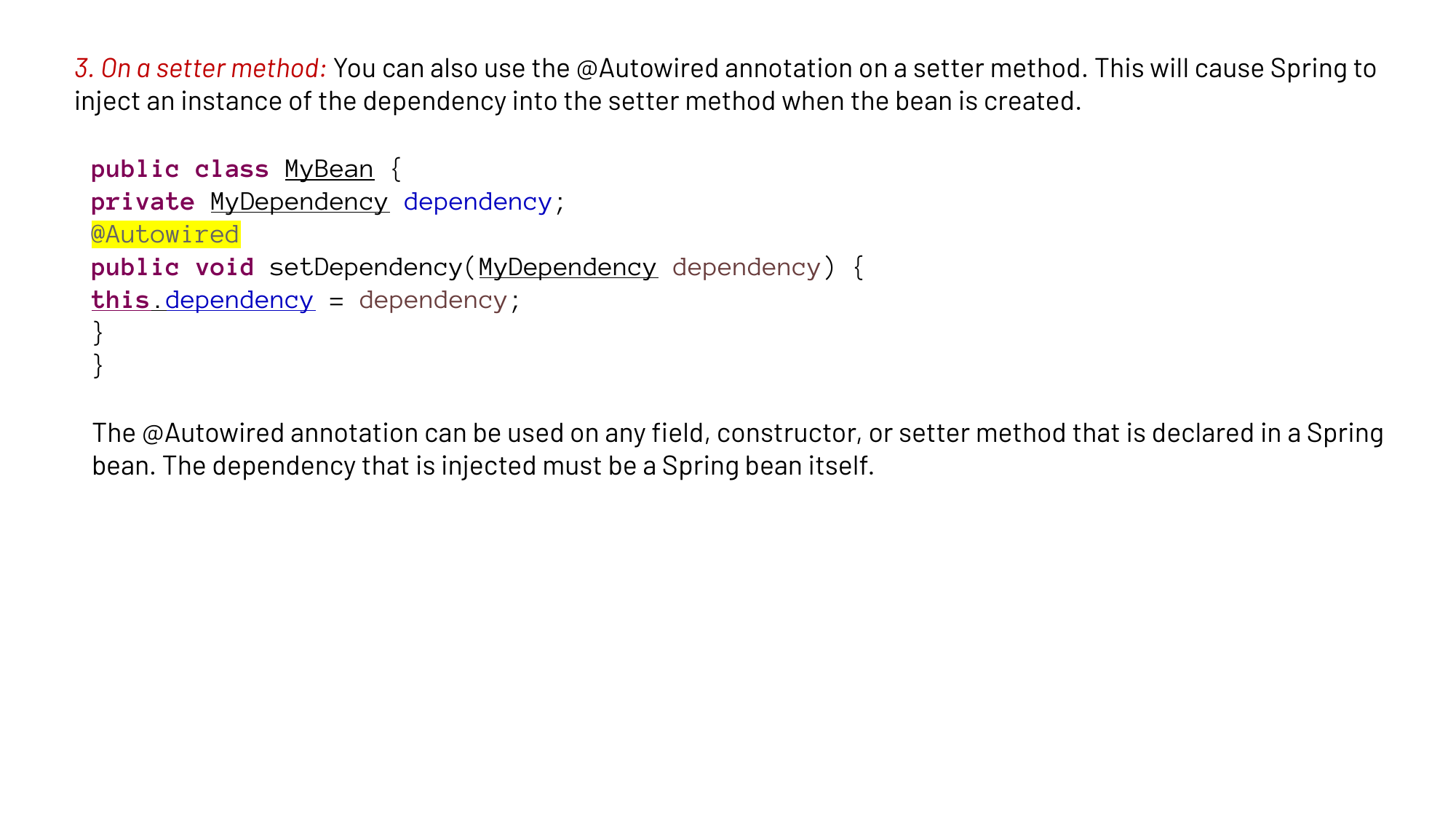

3. On a setter method: You can also use the @Autowired annotation on a setter method. This will cause Spring to inject an instance of the dependency into the setter method when the bean is created.
public class MyBean {
private MyDependency dependency;
@Autowired
public void setDependency(MyDependency dependency) {
this.dependency = dependency;
}
}
The @Autowired annotation can be used on any field, constructor, or setter method that is declared in a Spring bean. The dependency that is injected must be a Spring bean itself.